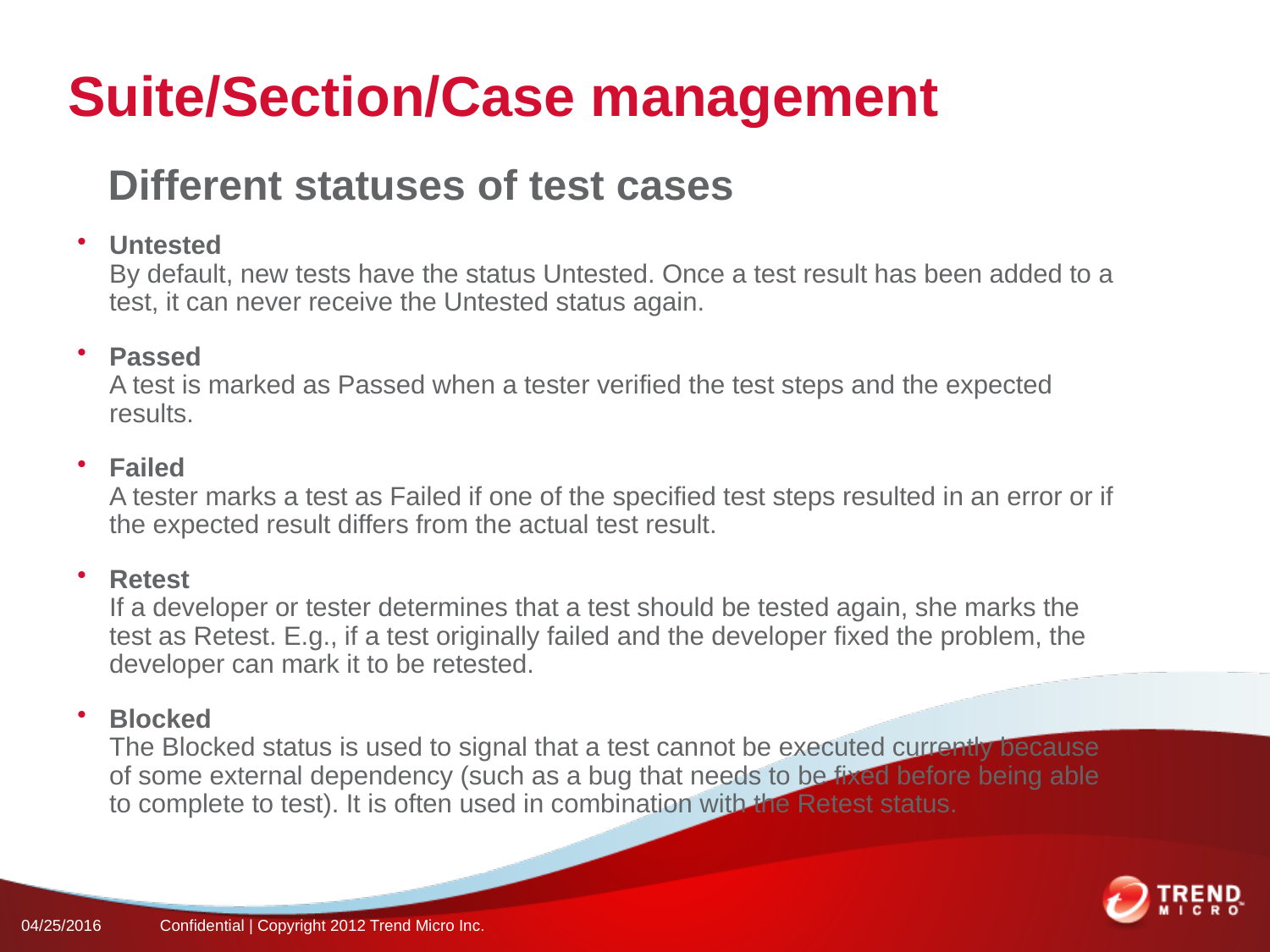

Suite/Section/Case management
Different statuses of test cases
Untested
By default, new tests have the status Untested. Once a test result has been added to a test, it can never receive the Untested status again.
Passed
A test is marked as Passed when a tester verified the test steps and the expected results.
Failed
A tester marks a test as Failed if one of the specified test steps resulted in an error or if the expected result differs from the actual test result.
Retest
If a developer or tester determines that a test should be tested again, she marks the test as Retest. E.g., if a test originally failed and the developer fixed the problem, the developer can mark it to be retested.
Blocked
The Blocked status is used to signal that a test cannot be executed currently because of some external dependency (such as a bug that needs to be fixed before being able to complete to test). It is often used in combination with the Retest status.
04/25/2016

Confidential | Copyright 2012 Trend Micro Inc.